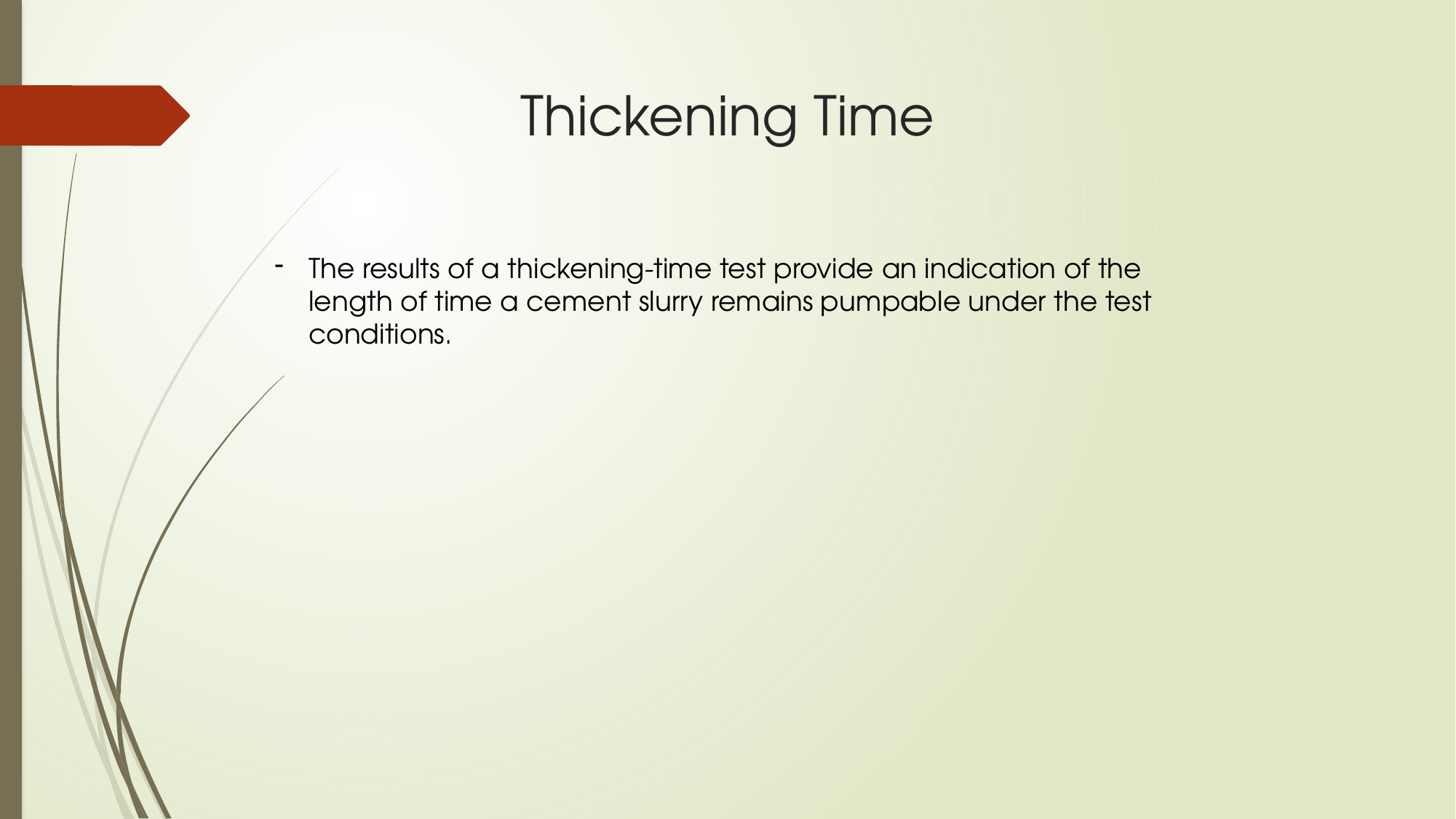

# Thickening Time

The results of a thickening-time test provide an indication of the length of time a cement slurry remains pumpable under the test conditions.